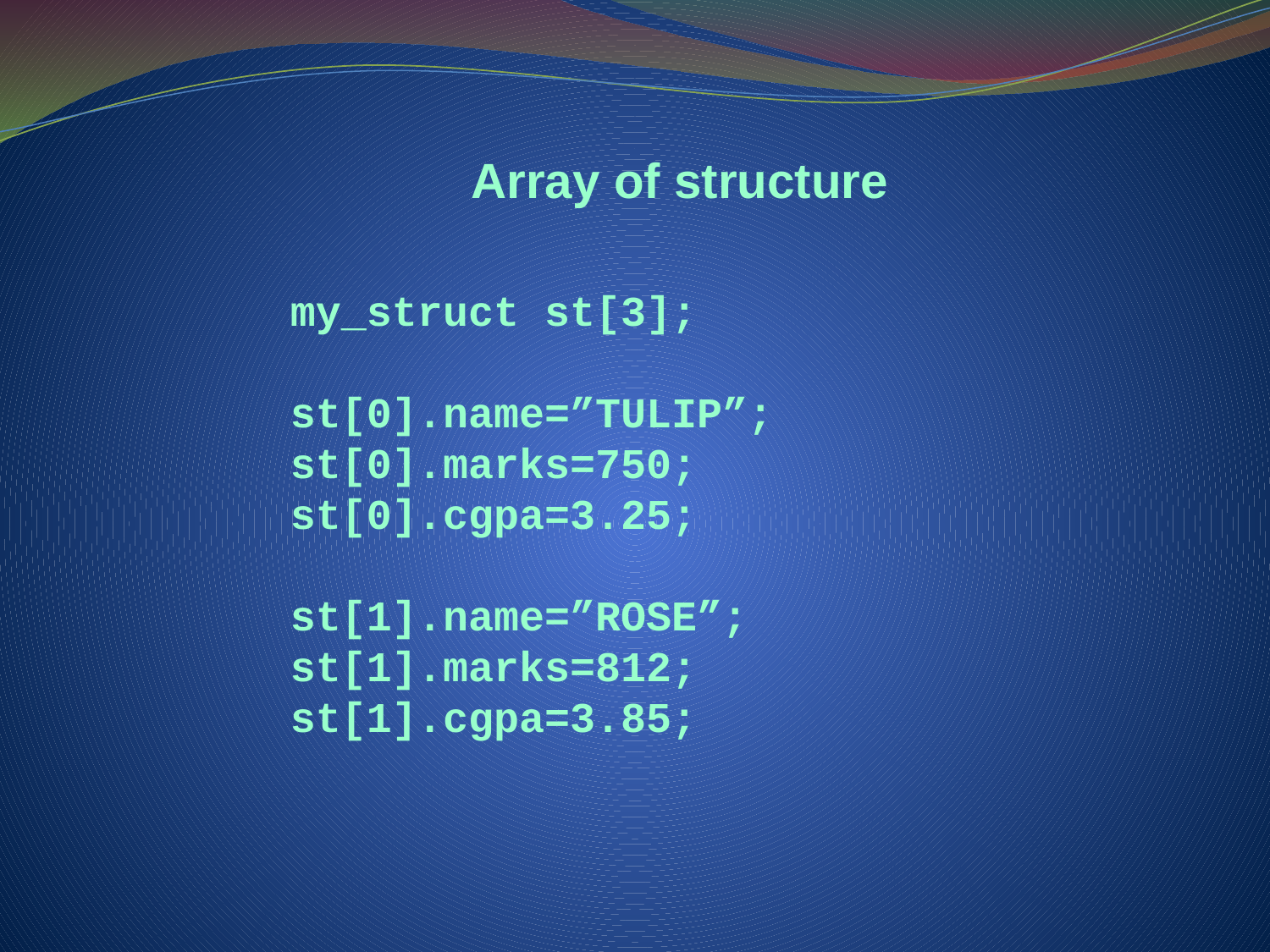

# Array of structure
my_struct st[3];

st[0].name=”TULIP”;
st[0].marks=750;
st[0].cgpa=3.25;

st[1].name=”ROSE”;
st[1].marks=812;
st[1].cgpa=3.85;